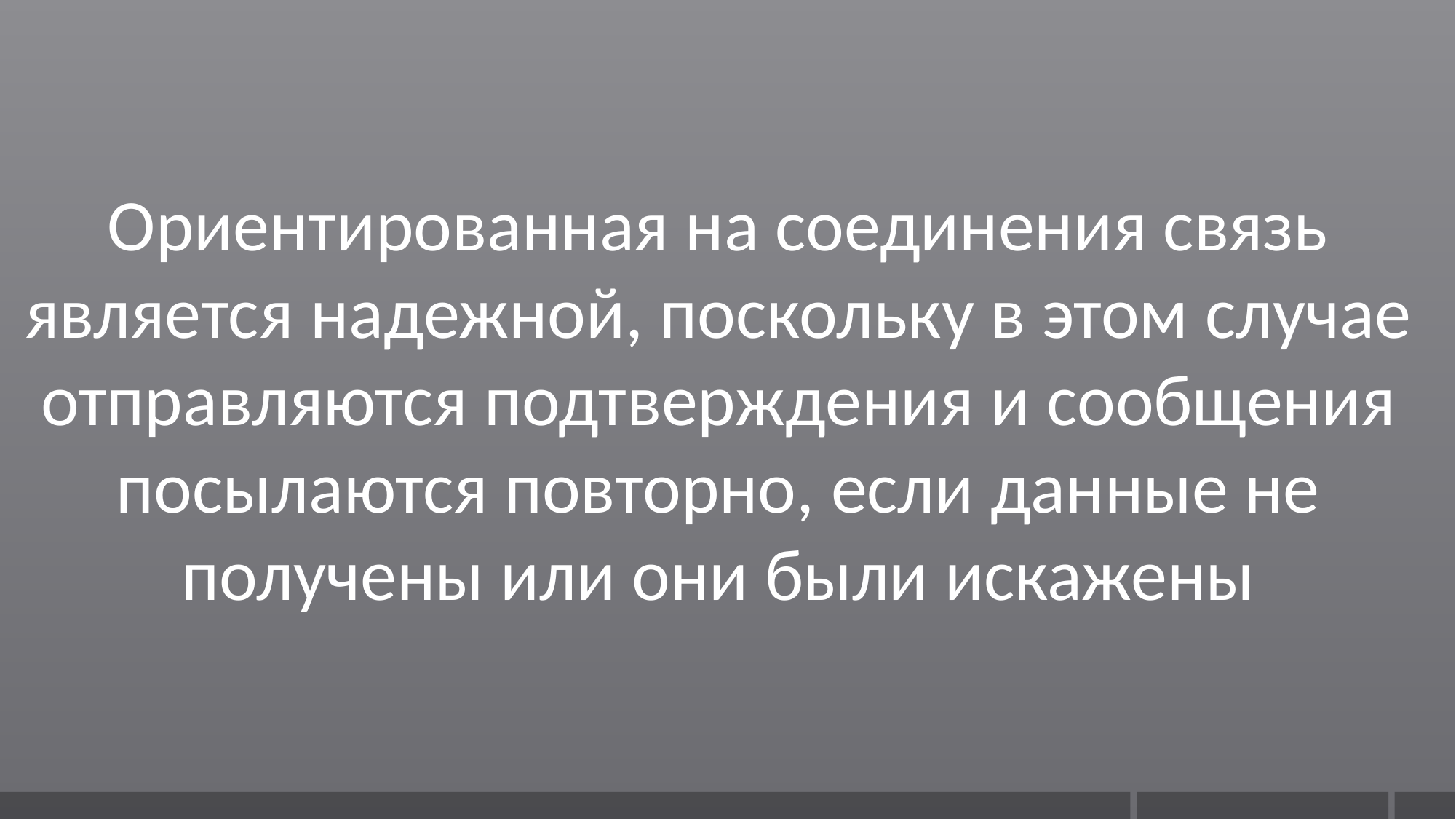

Ориентированная на соединения связь является надежной, поскольку в этом случае отправляются подтверждения и сообщения посылаются повторно, если данные не получены или они были искажены